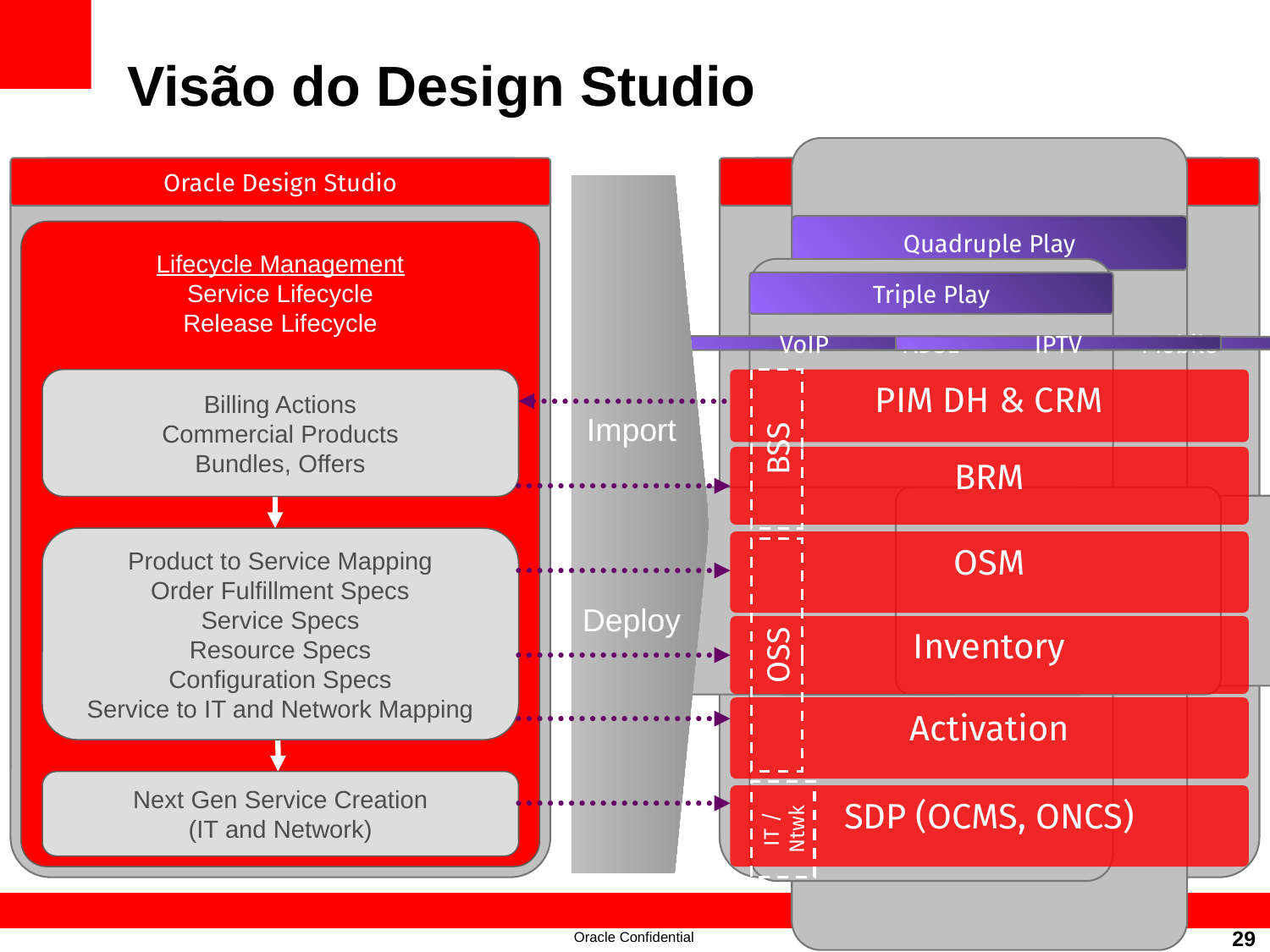

# Visão do Design Studio

Oracle Design Studio

Oracle Communications Platform
Import

Deploy
Lifecycle Management
Service Lifecycle
Release Lifecycle

Quadruple Play
Billing Actions
Commercial Products
Bundles, Offers
PIM DH & CRM

Triple Play

BSS
BRM

VoIP

ADSL

IPTV
Product to Service Mapping
Order Fulfillment Specs
Service Specs
Resource Specs
Configuration Specs
Service to IT and Network Mapping
OSM

Mobile

Inventory
OSS

Activation

Next Gen Service Creation
(IT and Network)
SDP (OCMS, ONCS)
IT / Ntwk

29